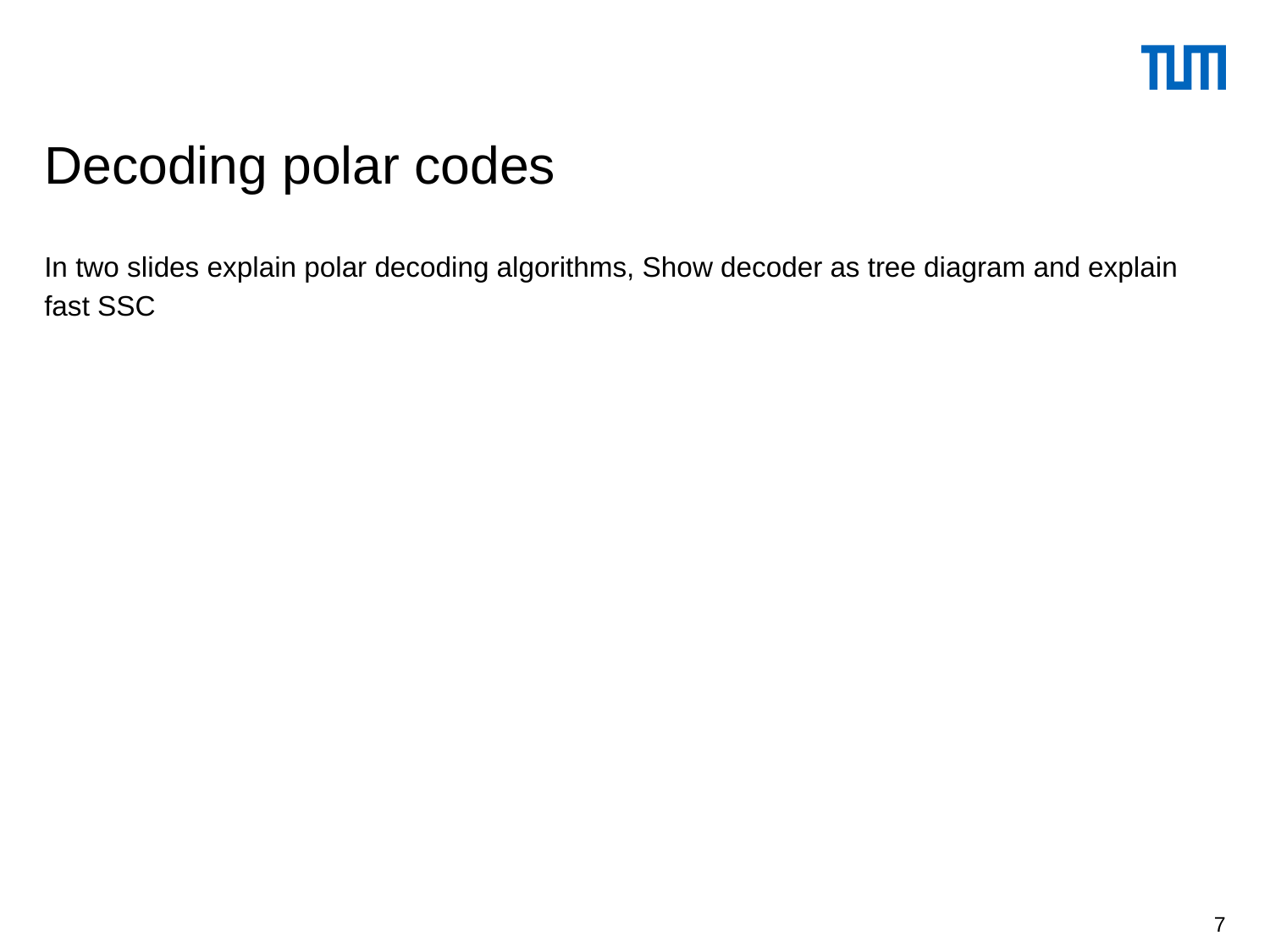

# Decoding polar codes
In two slides explain polar decoding algorithms, Show decoder as tree diagram and explain fast SSC

7